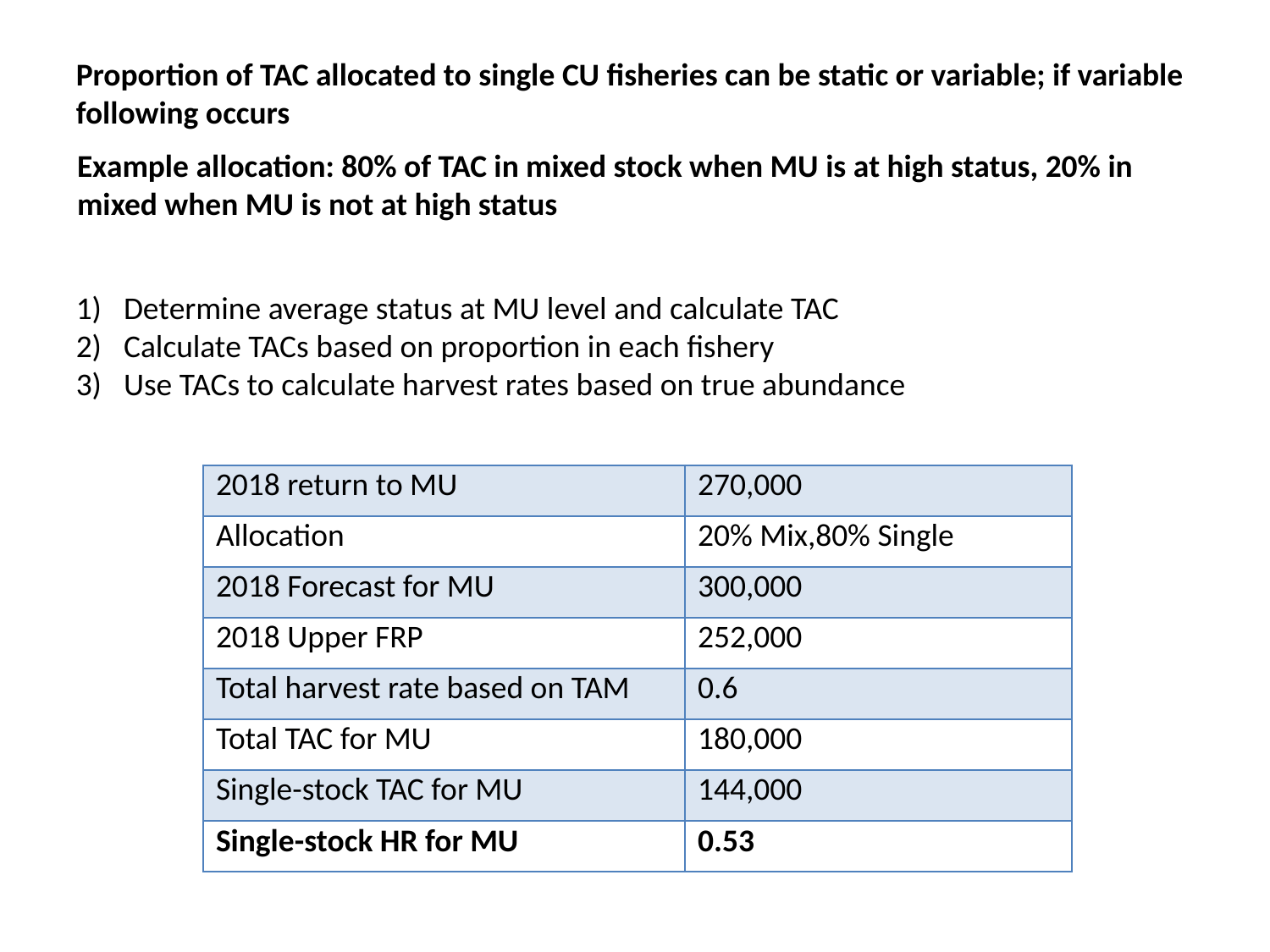

Proportion of TAC allocated to single CU fisheries can be static or variable; if variable following occurs
Example allocation: 80% of TAC in mixed stock when MU is at high status, 20% in mixed when MU is not at high status
Determine average status at MU level and calculate TAC
Calculate TACs based on proportion in each fishery
Use TACs to calculate harvest rates based on true abundance
| 2018 return to MU | 270,000 |
| --- | --- |
| Allocation | 20% Mix,80% Single |
| 2018 Forecast for MU | 300,000 |
| 2018 Upper FRP | 252,000 |
| Total harvest rate based on TAM | 0.6 |
| Total TAC for MU | 180,000 |
| Single-stock TAC for MU | 144,000 |
| Single-stock HR for MU | 0.53 |